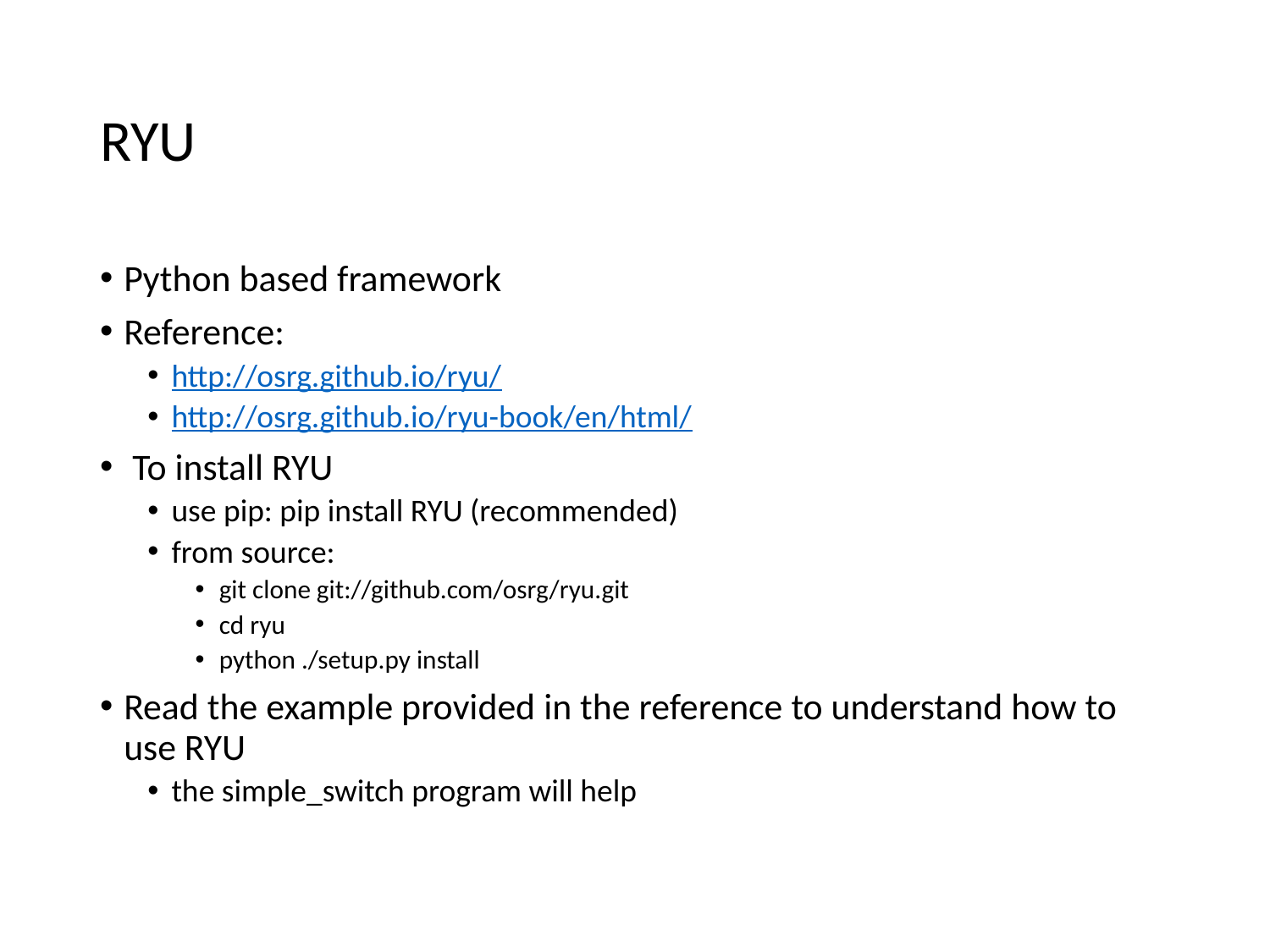

# RYU
Python based framework
Reference:
http://osrg.github.io/ryu/
http://osrg.github.io/ryu-book/en/html/
 To install RYU
use pip: pip install RYU (recommended)
from source:
git clone git://github.com/osrg/ryu.git
cd ryu
python ./setup.py install
Read the example provided in the reference to understand how to use RYU
the simple_switch program will help